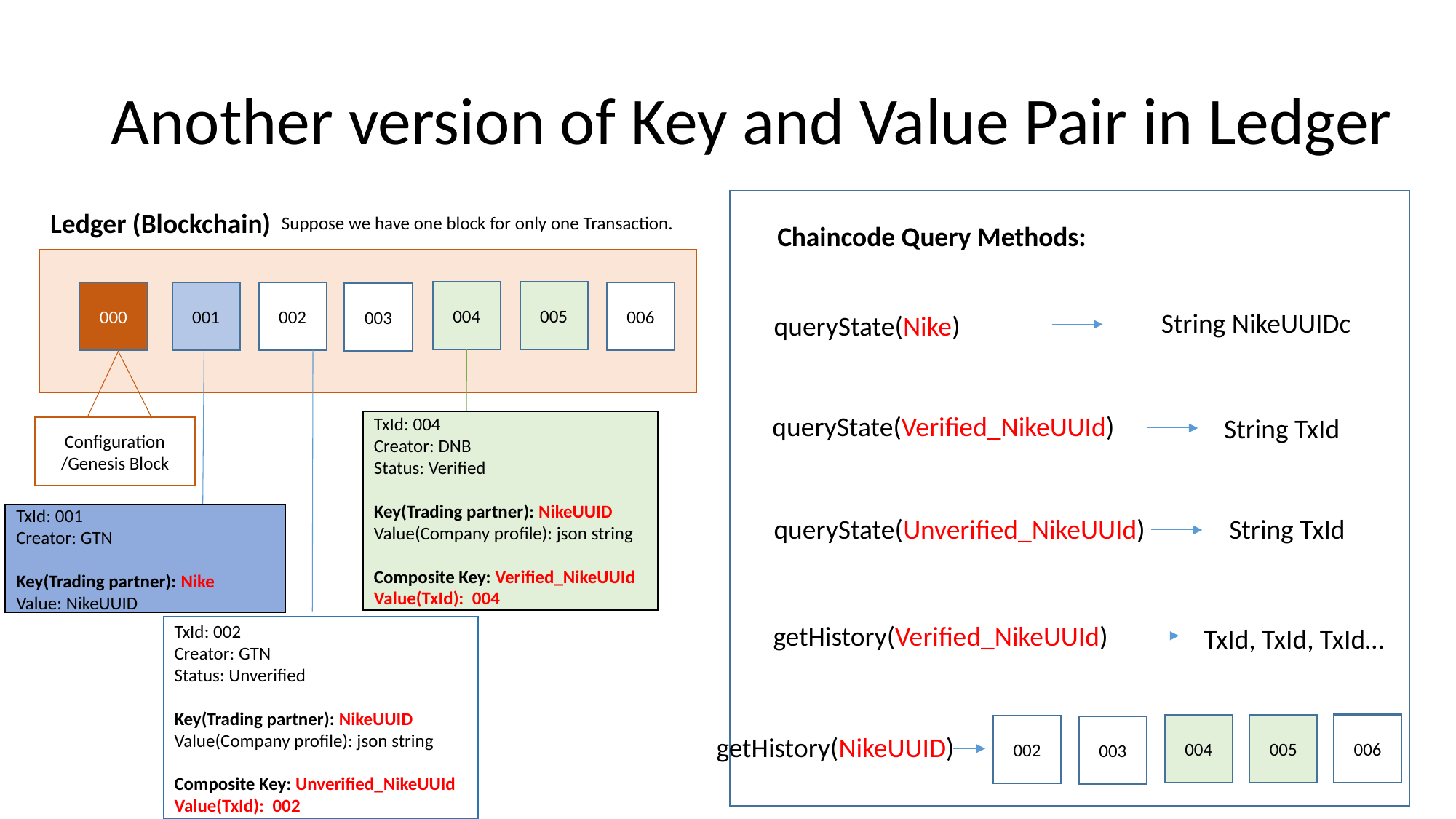

# Another version of Key and Value Pair in Ledger

Ledger (Blockchain)
Suppose we have one block for only one Transaction.
Chaincode Query Methods:

005
004
000
003
002
006
TxId: 004
Creator: DNB
Status: Verified

Key(Trading partner): NikeUUID
Value(Company profile): json string

Composite Key: Verified_NikeUUId
Value(TxId):  004
Configuration /Genesis Block
TxId: 002
Creator: GTN
Status: Unverified

Key(Trading partner): NikeUUID
Value(Company profile): json string

Composite Key: Unverified_NikeUUId
Value(TxId):  002
001
String NikeUUIDc
queryState(Nike)
queryState(Verified_NikeUUId)
String TxId
TxId: 001
Creator: GTN

Key(Trading partner): Nike
Value: NikeUUID
String TxId
queryState(Unverified_NikeUUId)
getHistory(Verified_NikeUUId)
TxId, TxId, TxId…
006
005
004
002
003
getHistory(NikeUUID)